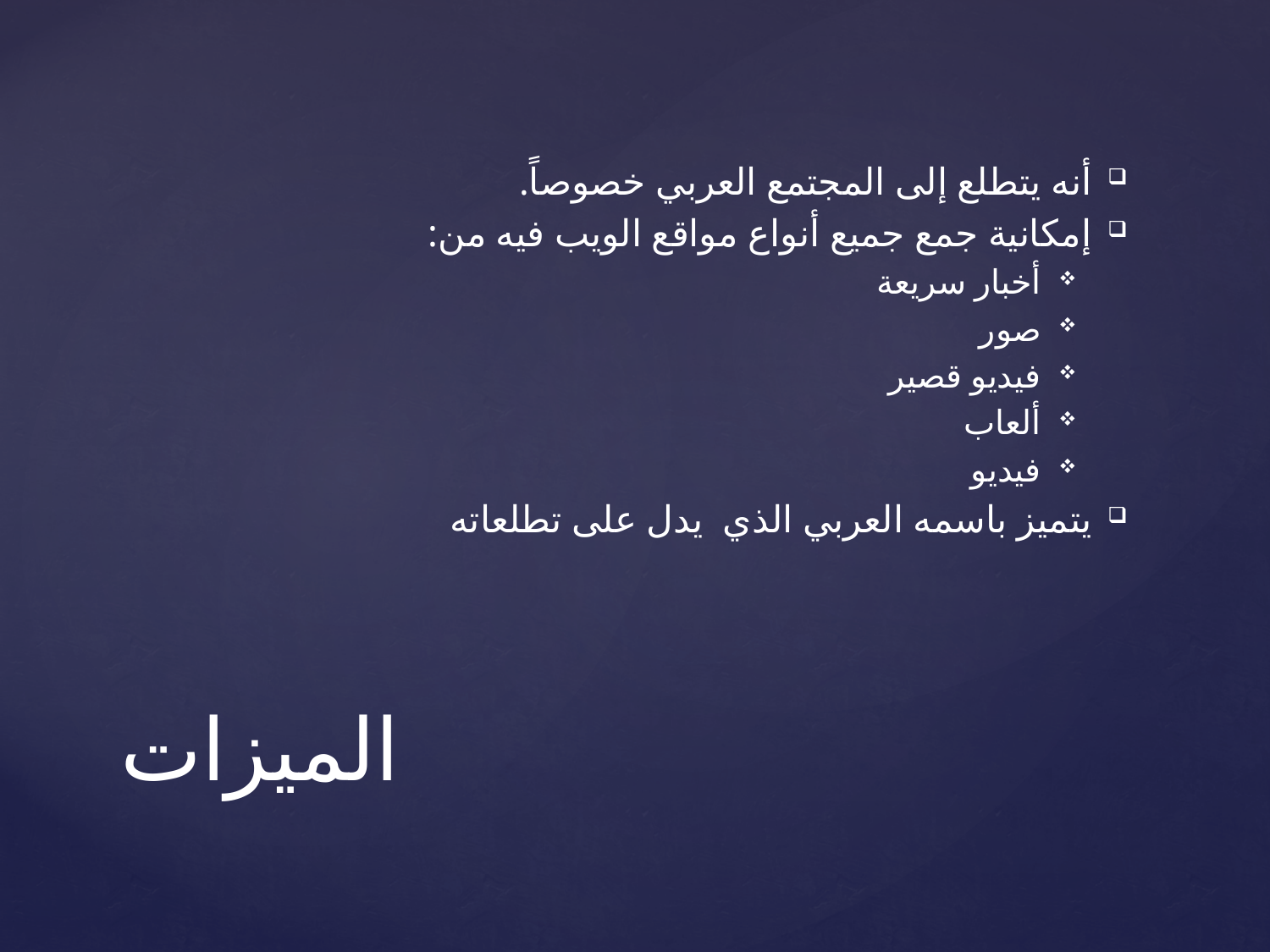

أنه يتطلع إلى المجتمع العربي خصوصاً.
إمكانية جمع جميع أنواع مواقع الويب فيه من:
أخبار سريعة
صور
فيديو قصير
ألعاب
فيديو
يتميز باسمه العربي الذي  يدل على تطلعاته
# الميزات